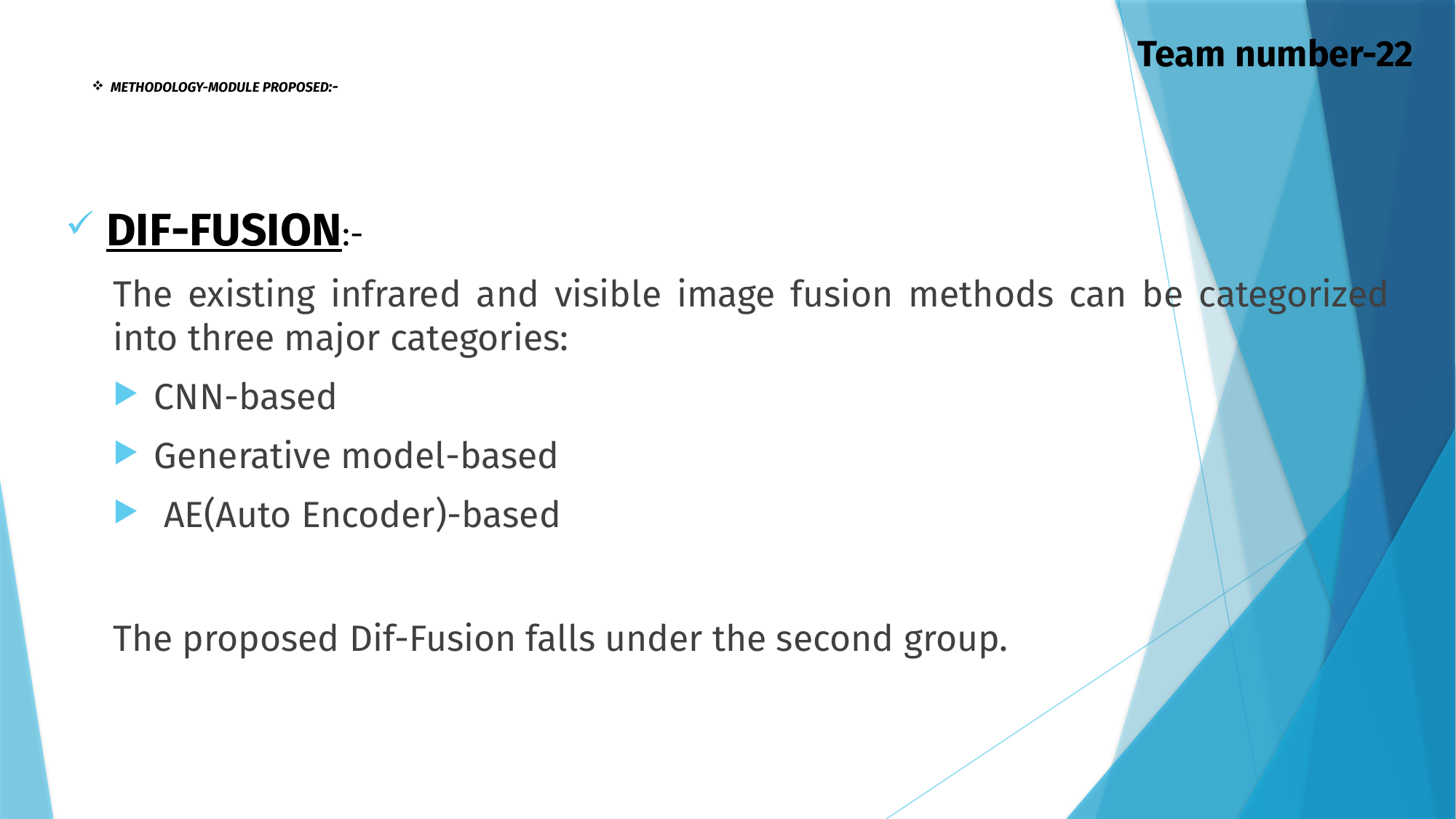

Team number-22

# METHODOLOGY-MODULE PROPOSED:-
DIF-FUSION:-
The existing infrared and visible image fusion methods can be categorized into three major categories:
CNN-based
Generative model-based
 AE(Auto Encoder)-based

The proposed Dif-Fusion falls under the second group.